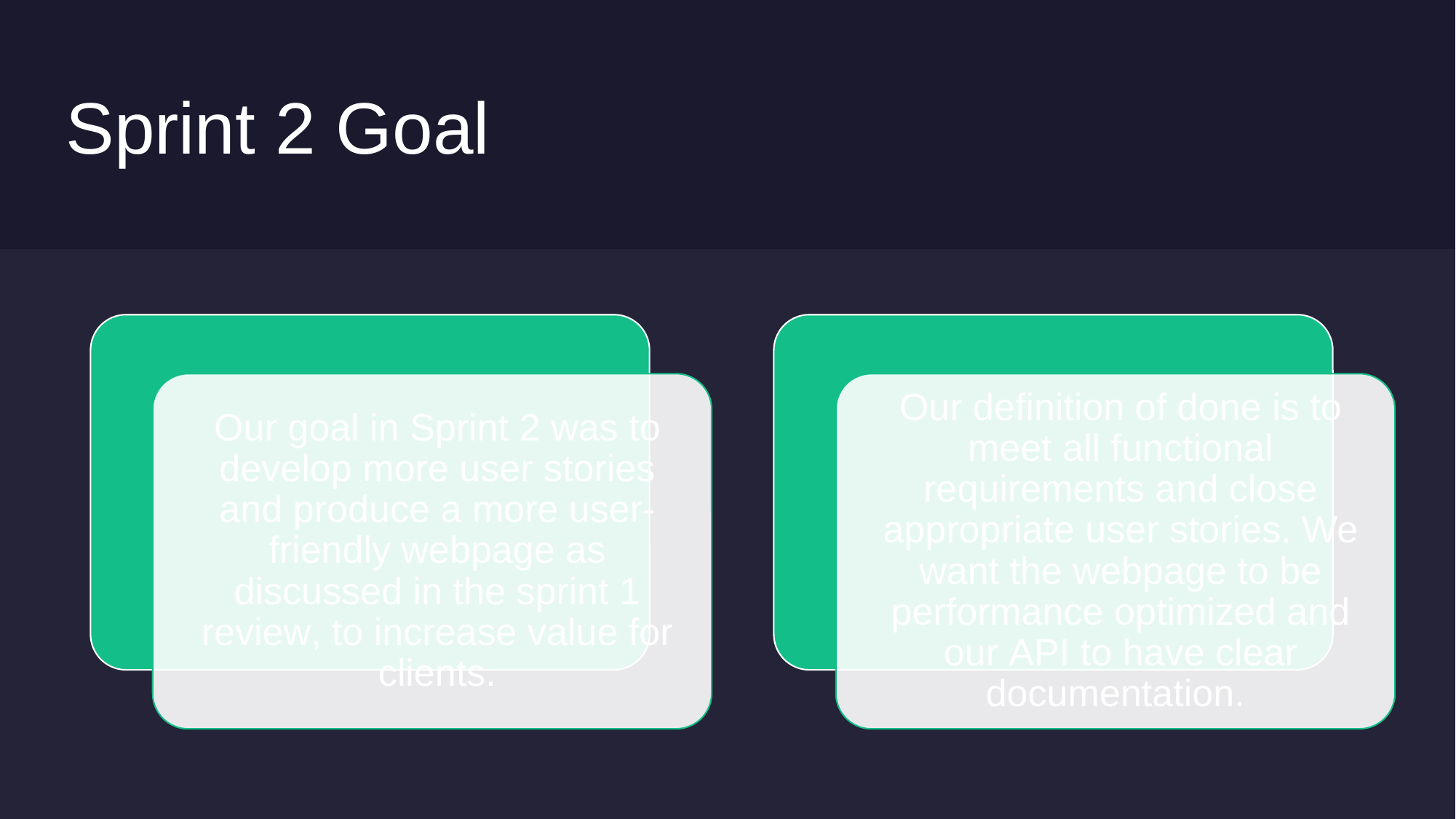

# Sprint 2 Goal

Our goal in Sprint 2 was to develop more user stories and produce a more user-friendly webpage as discussed in the sprint 1 review, to increase value for clients.
Our definition of done is to meet all functional requirements and close appropriate user stories. We want the webpage to be performance optimized and our API to have clear documentation.